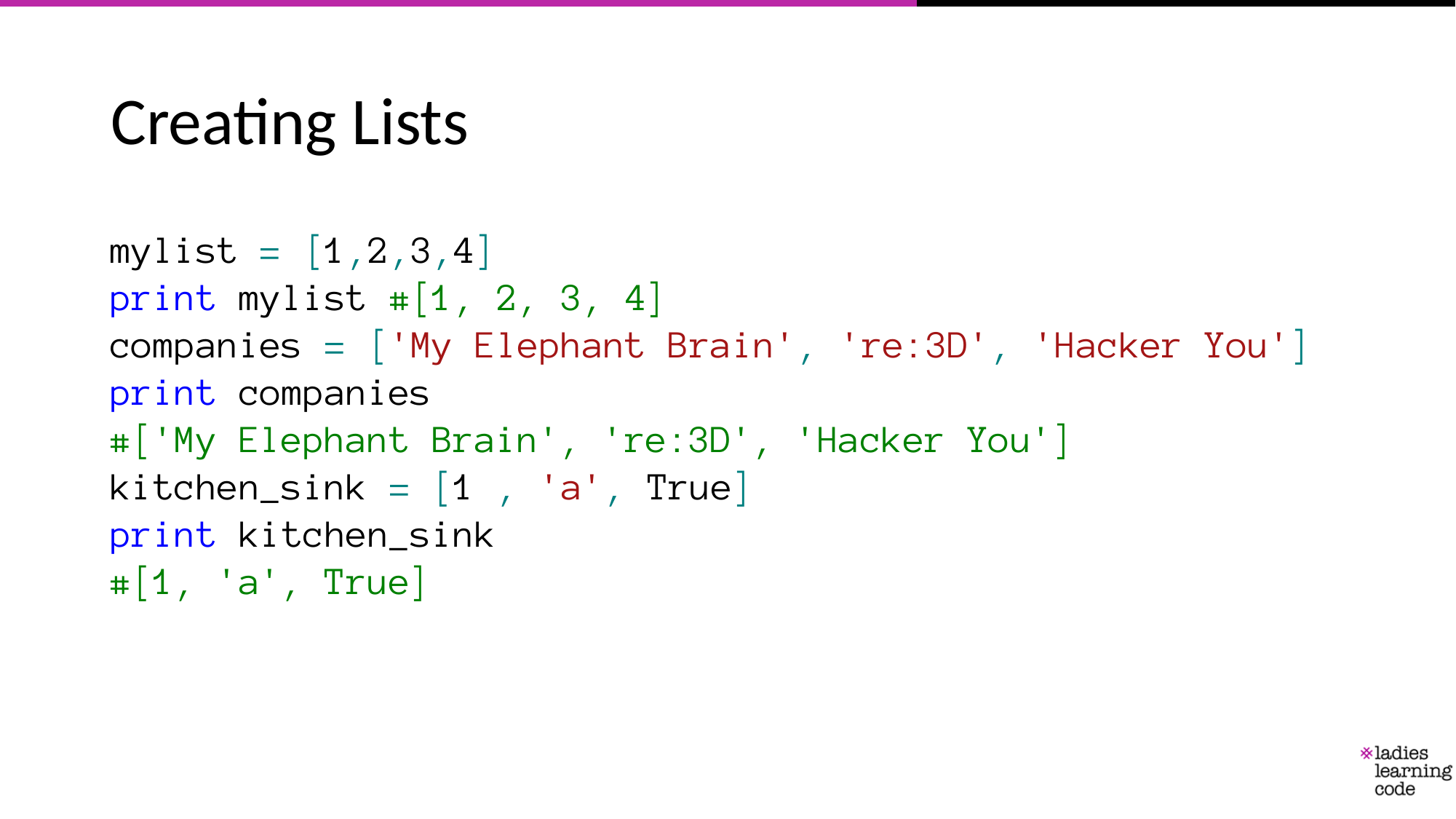

# Creating Lists
mylist = [1,2,3,4]
print mylist #[1, 2, 3, 4] companies = ['My Elephant Brain', 're:3D', 'Hacker You']
print companies
#['My Elephant Brain', 're:3D', 'Hacker You']
kitchen_sink = [1 , 'a', True]
print kitchen_sink
#[1, 'a', True]